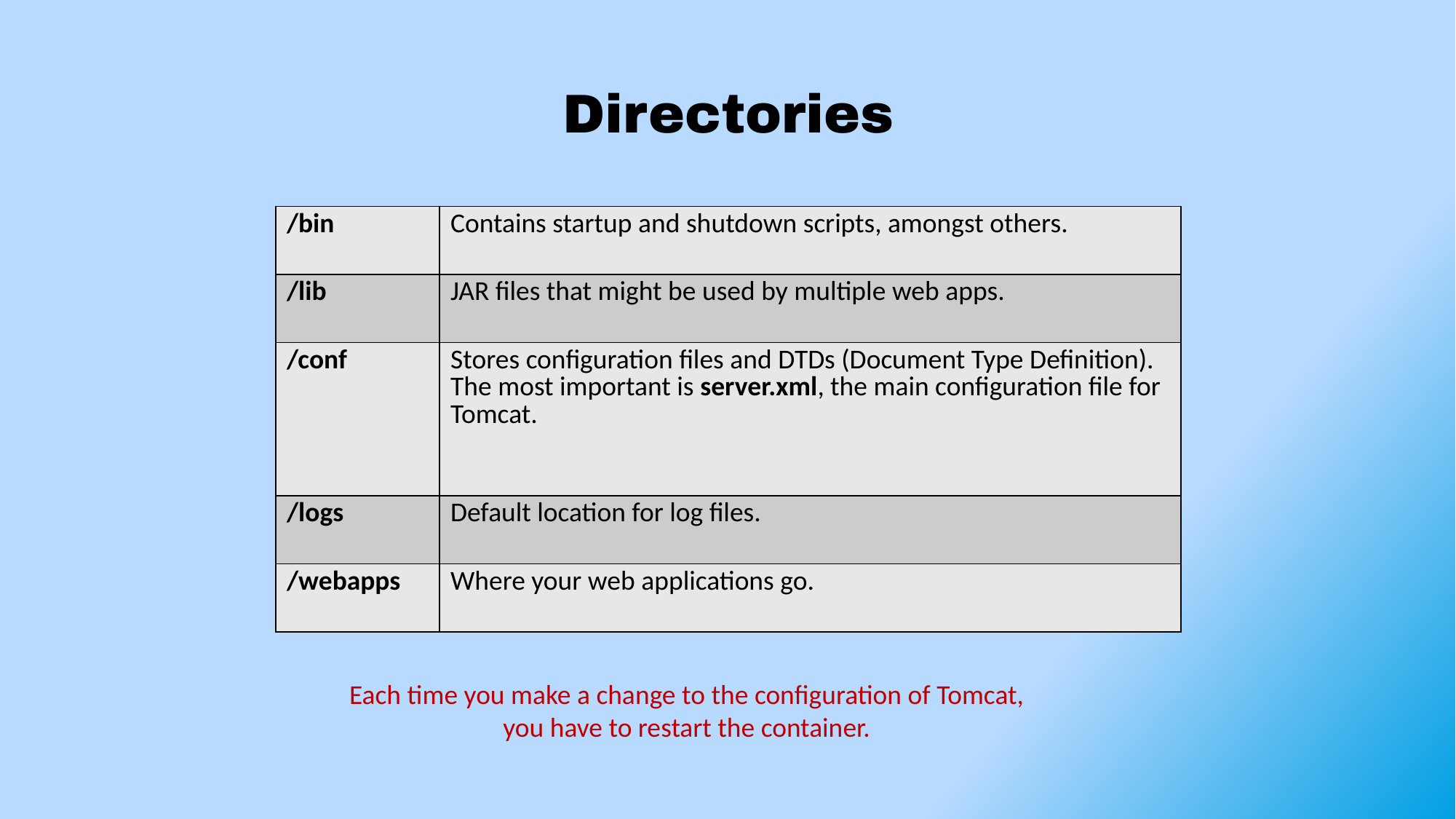

# Directories
| /bin | Contains startup and shutdown scripts, amongst others. |
| --- | --- |
| /lib | JAR files that might be used by multiple web apps. |
| /conf | Stores configuration files and DTDs (Document Type Definition). The most important is server.xml, the main configuration file for Tomcat. |
| /logs | Default location for log files. |
| /webapps | Where your web applications go. |

Each time you make a change to the configuration of Tomcat,
you have to restart the container.